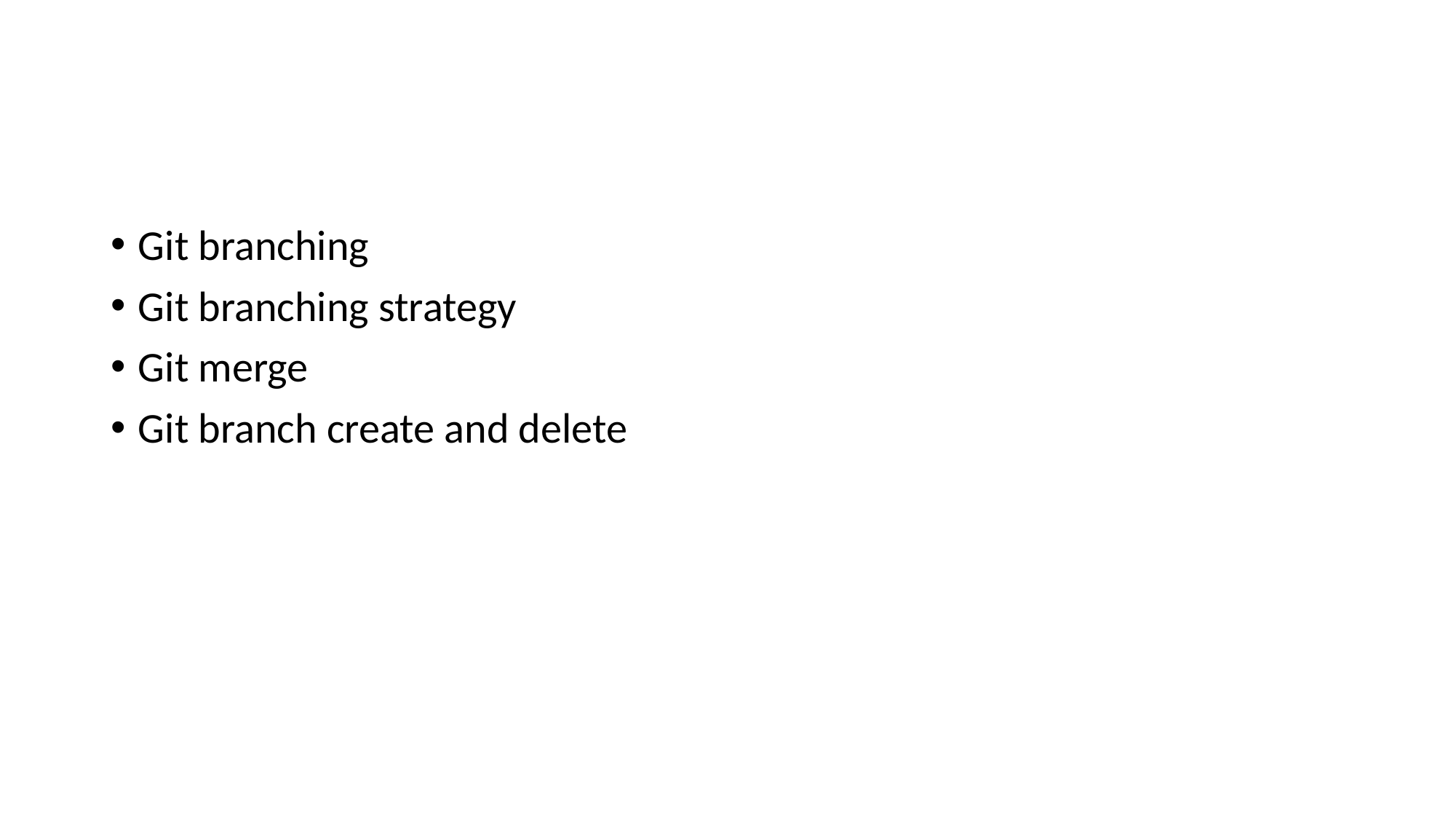

#
Git branching
Git branching strategy
Git merge
Git branch create and delete